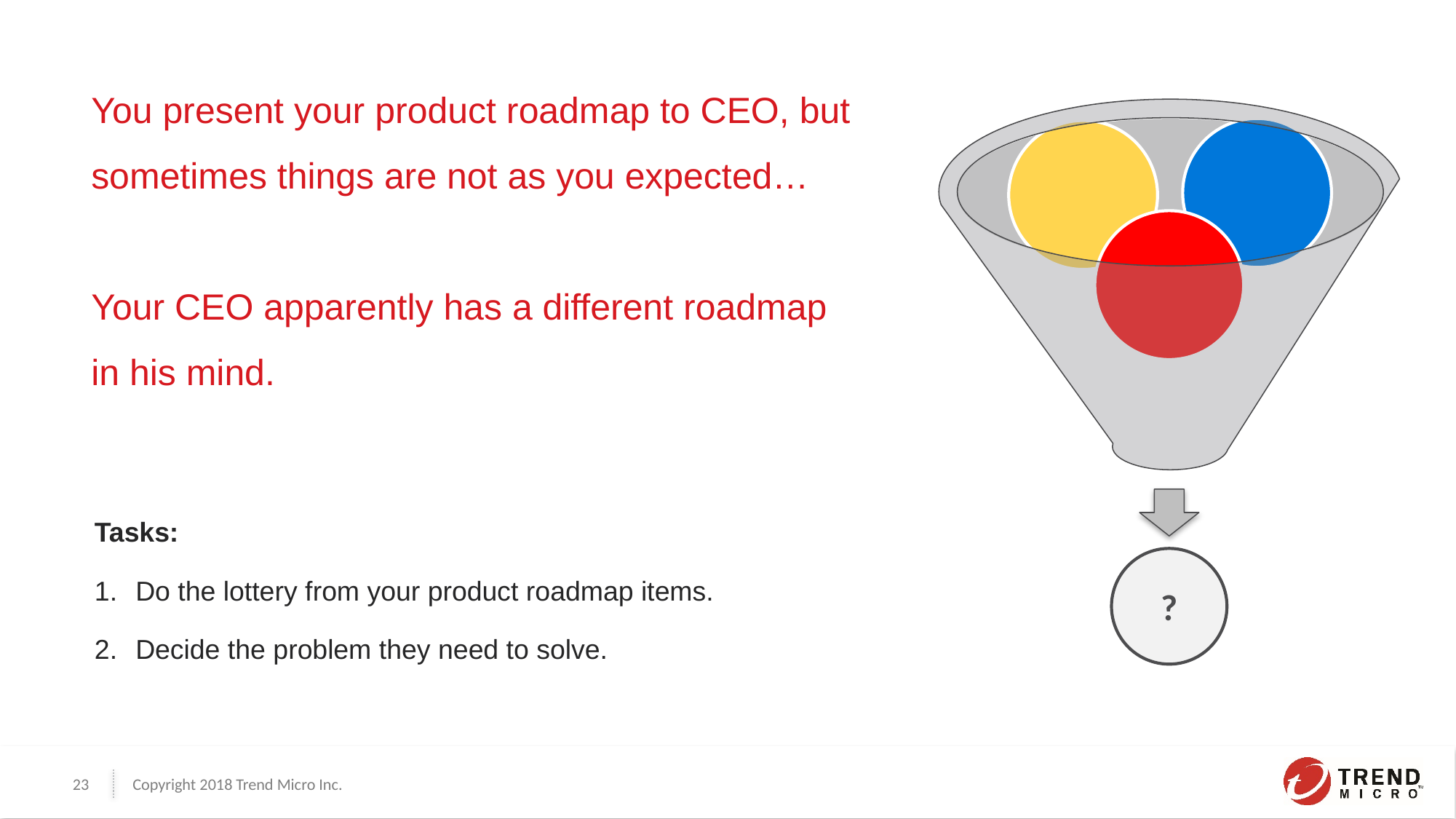

# You present your product roadmap to CEO, but sometimes things are not as you expected… Your CEO apparently has a different roadmap in his mind.

Tasks:
Do the lottery from your product roadmap items.
Decide the problem they need to solve.
?